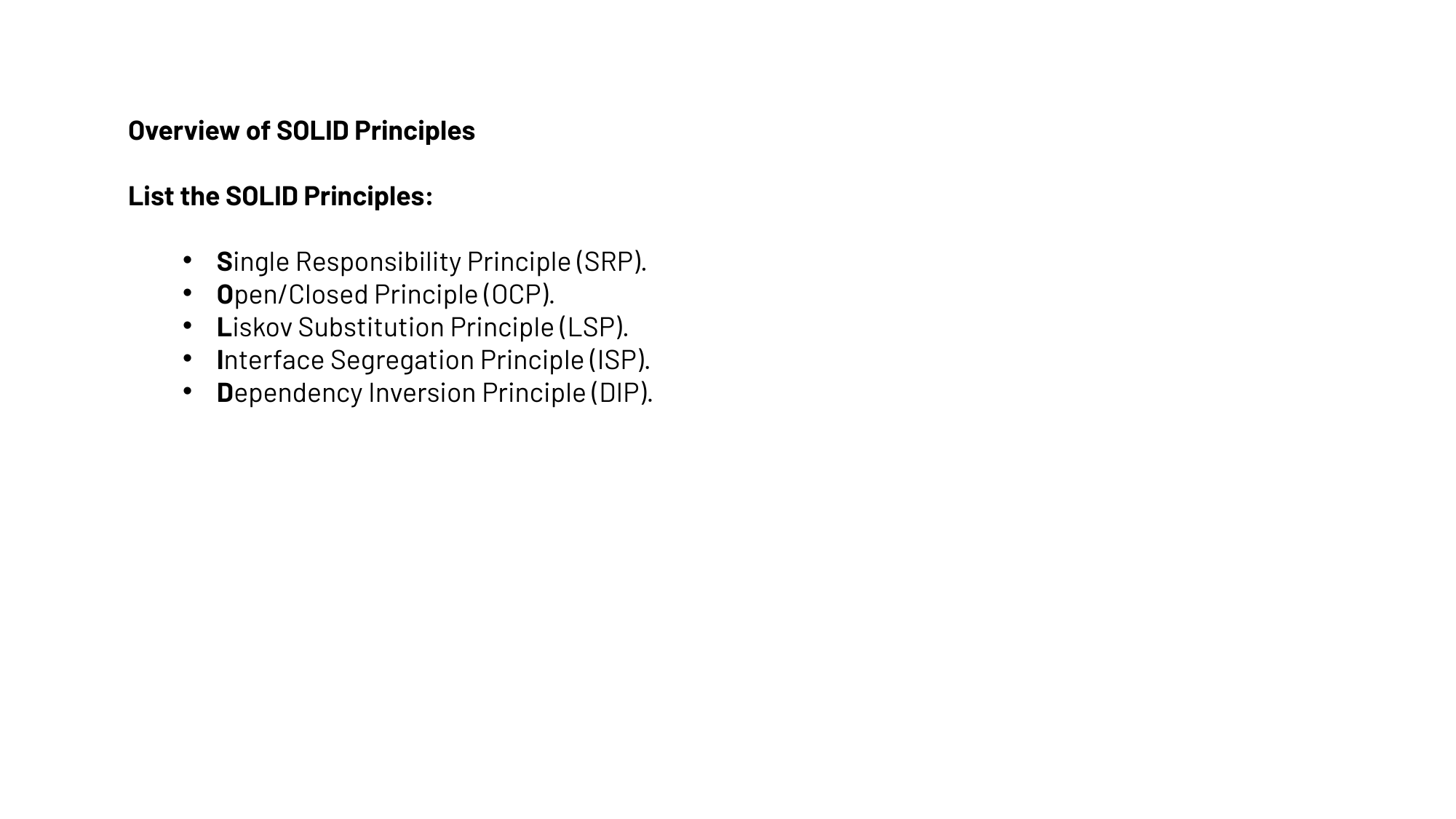

Overview of SOLID Principles

List the SOLID Principles:

Single Responsibility Principle (SRP).
Open/Closed Principle (OCP).
Liskov Substitution Principle (LSP).
Interface Segregation Principle (ISP).
Dependency Inversion Principle (DIP).